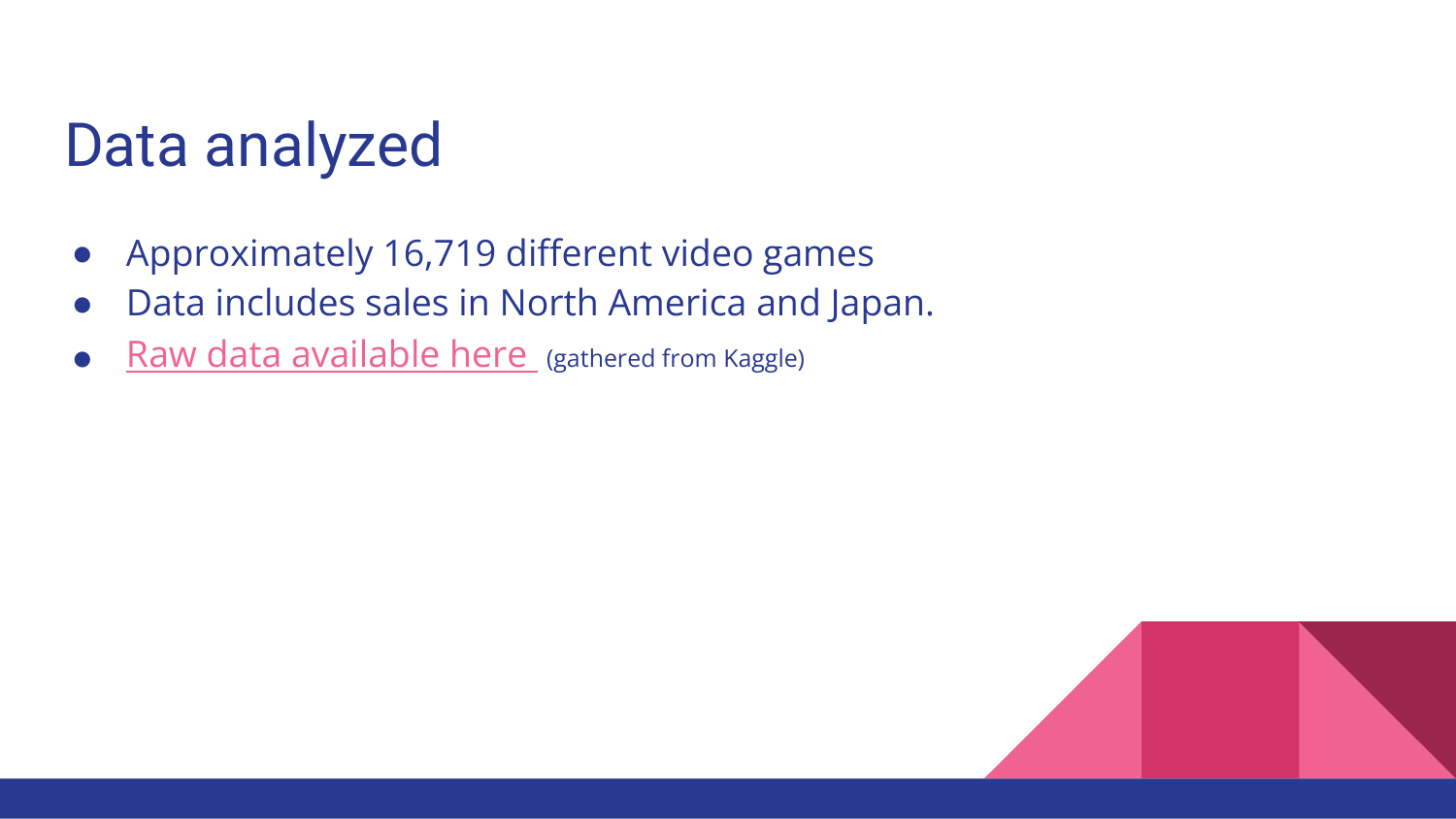

# Data analyzed
Approximately 16,719 different video games
Data includes sales in North America and Japan.
Raw data available here  (gathered from Kaggle)